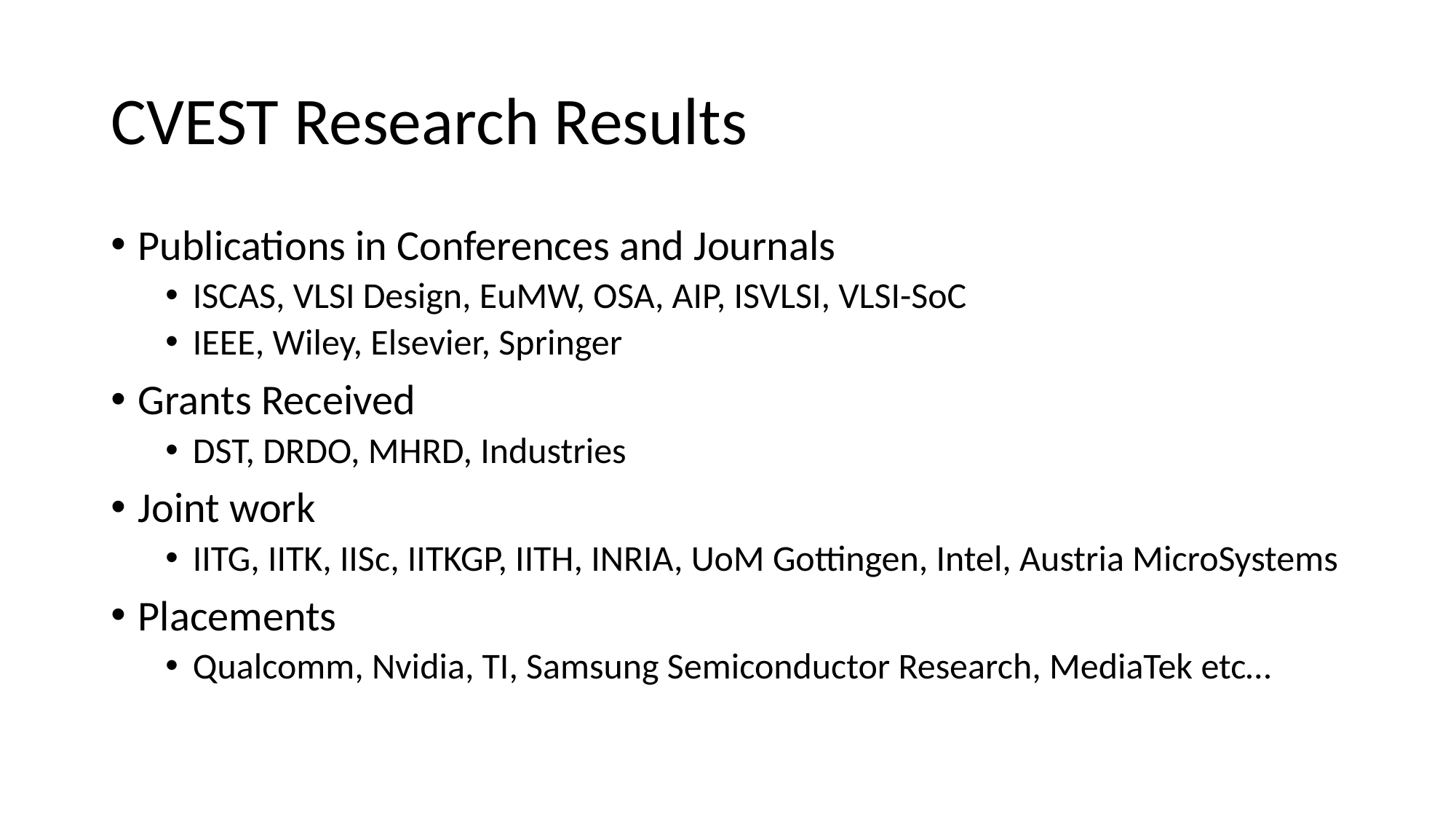

# CVEST Research Results
Publications in Conferences and Journals
ISCAS, VLSI Design, EuMW, OSA, AIP, ISVLSI, VLSI-SoC
IEEE, Wiley, Elsevier, Springer
Grants Received
DST, DRDO, MHRD, Industries
Joint work
IITG, IITK, IISc, IITKGP, IITH, INRIA, UoM Gottingen, Intel, Austria MicroSystems
Placements
Qualcomm, Nvidia, TI, Samsung Semiconductor Research, MediaTek etc…